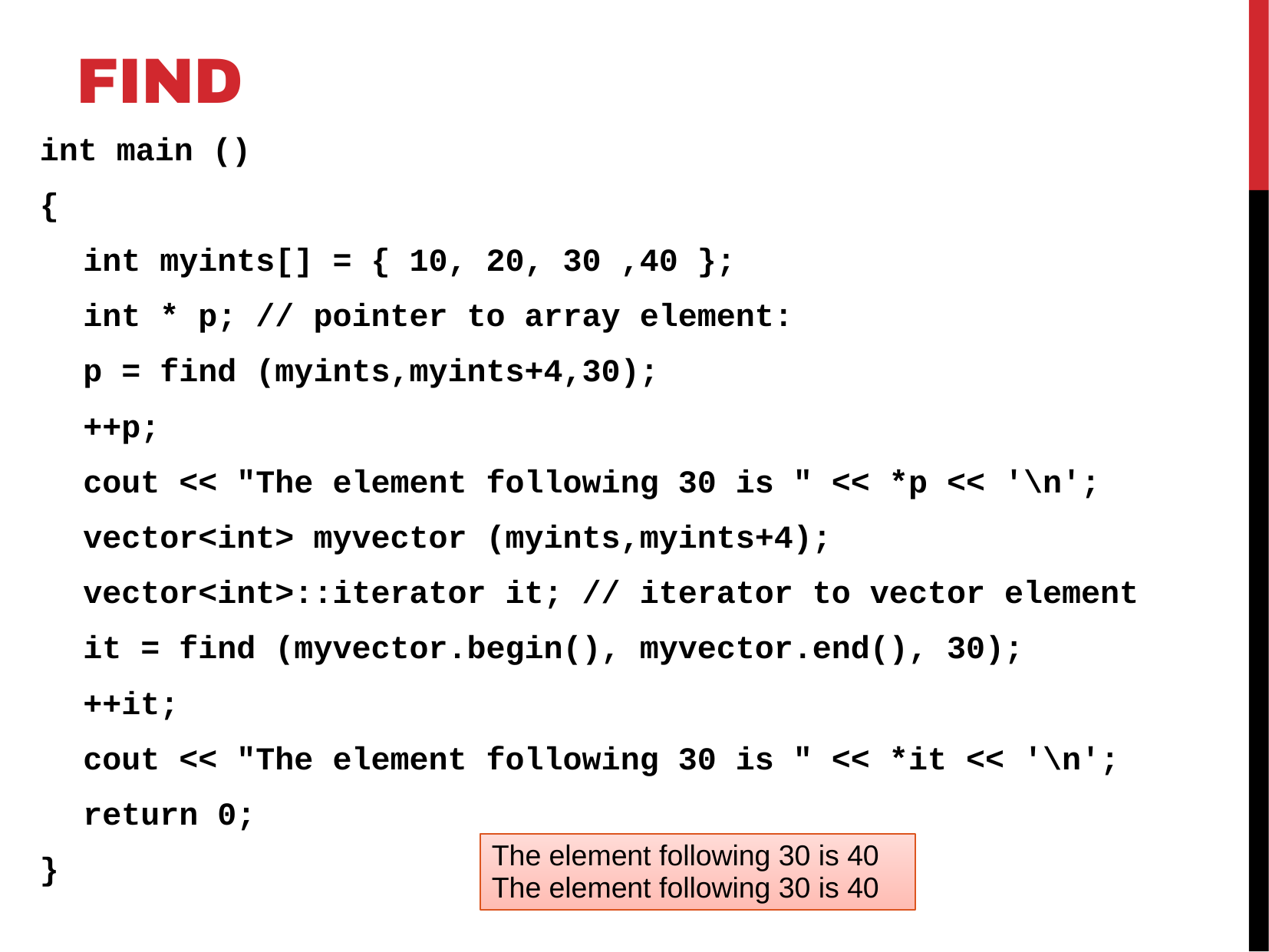

# find
int main ()
{
	int myints[] = { 10, 20, 30 ,40 };
 	int * p; // pointer to array element:
	p = find (myints,myints+4,30);
	++p;
	cout << "The element following 30 is " << *p << '\n';
	vector<int> myvector (myints,myints+4);
	vector<int>::iterator it; // iterator to vector element
	it = find (myvector.begin(), myvector.end(), 30);
	++it;
	cout << "The element following 30 is " << *it << '\n';
	return 0;
}
The element following 30 is 40
The element following 30 is 40